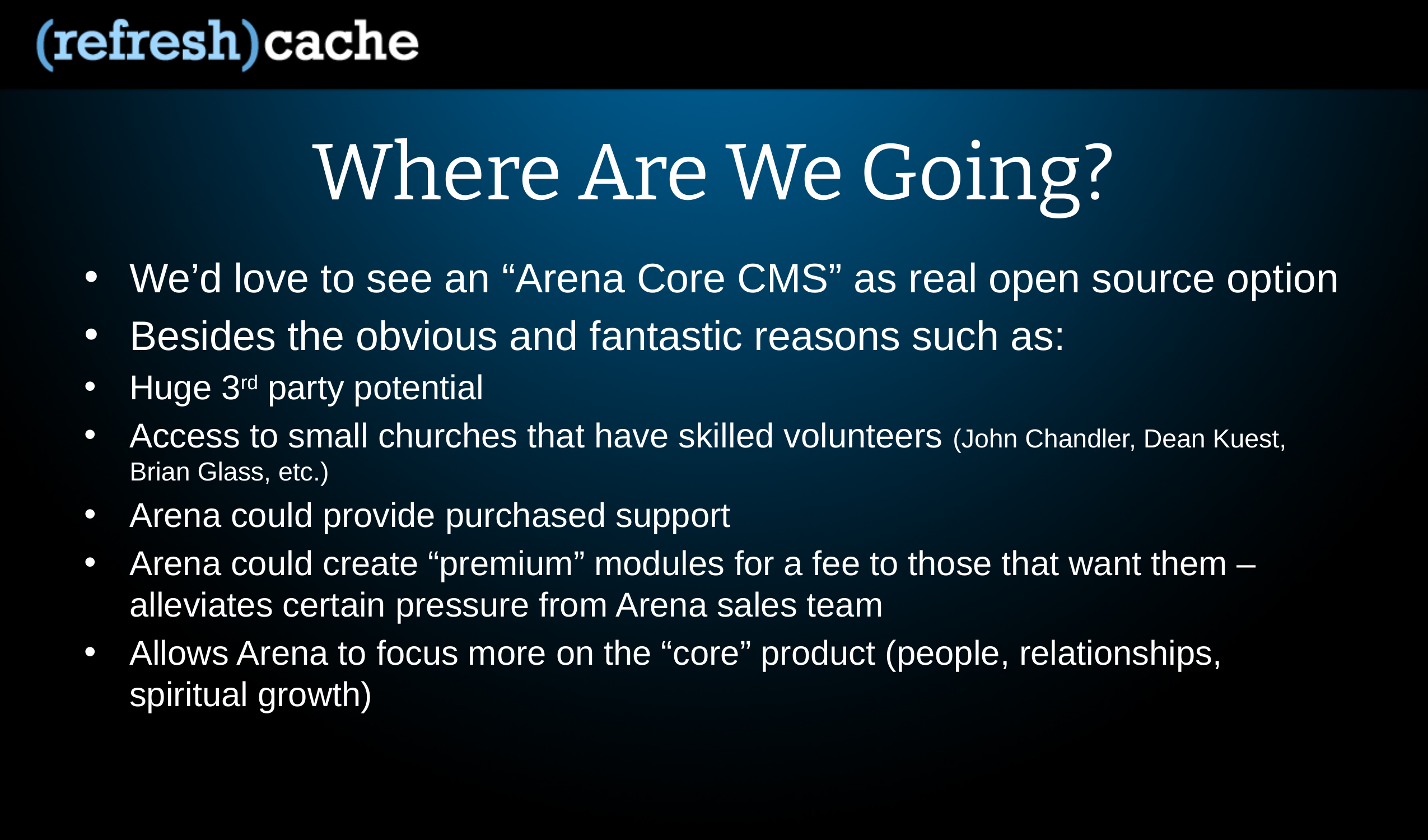

# Where Are We Going?
We’d love to see an “Arena Core CMS” as real open source option
Besides the obvious and fantastic reasons such as:
Huge 3rd party potential
Access to small churches that have skilled volunteers (John Chandler, Dean Kuest, Brian Glass, etc.)
Arena could provide purchased support
Arena could create “premium” modules for a fee to those that want them – alleviates certain pressure from Arena sales team
Allows Arena to focus more on the “core” product (people, relationships, spiritual growth)